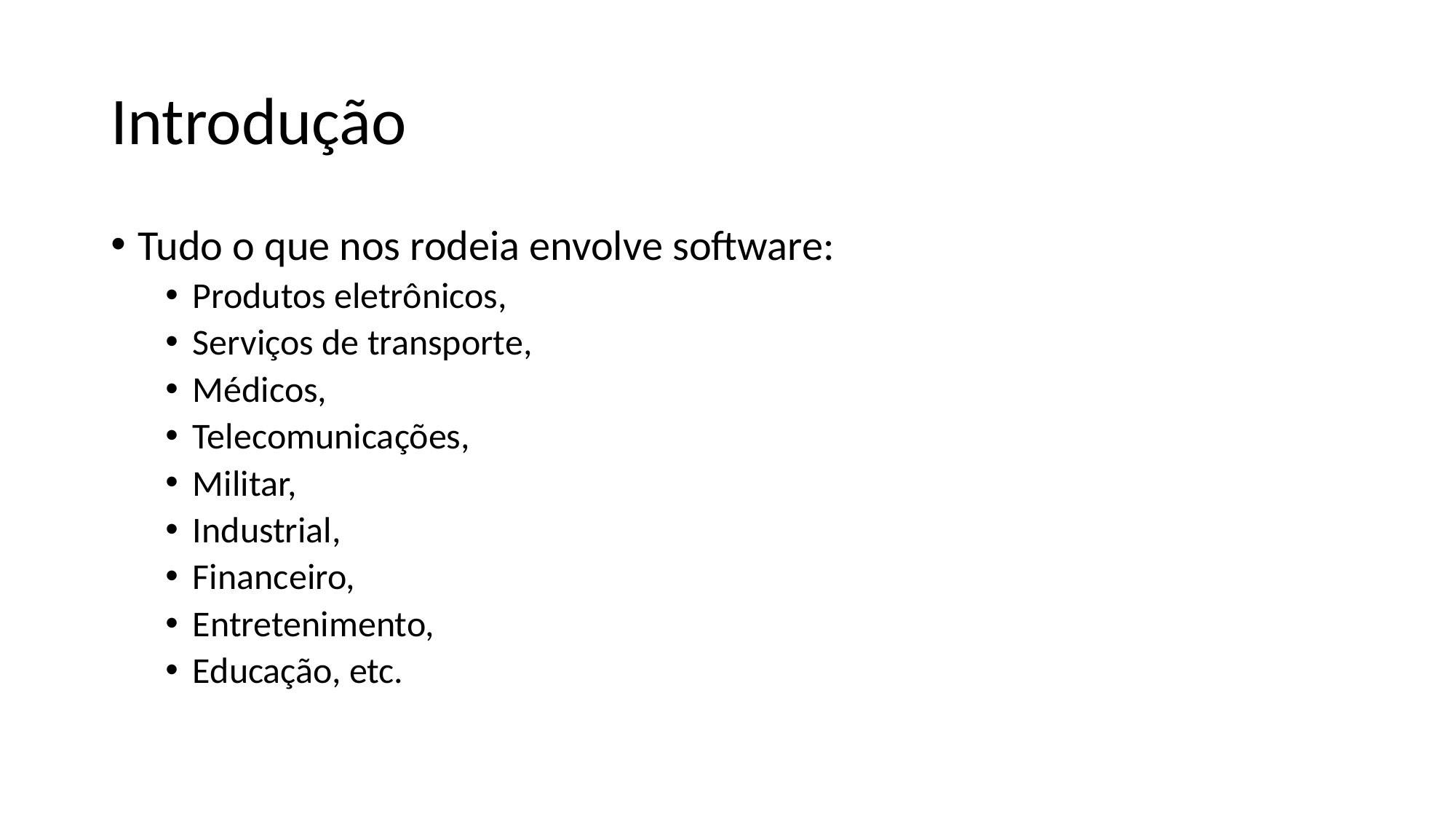

# Introdução
Tudo o que nos rodeia envolve software:
Produtos eletrônicos,
Serviços de transporte,
Médicos,
Telecomunicações,
Militar,
Industrial,
Financeiro,
Entretenimento,
Educação, etc.